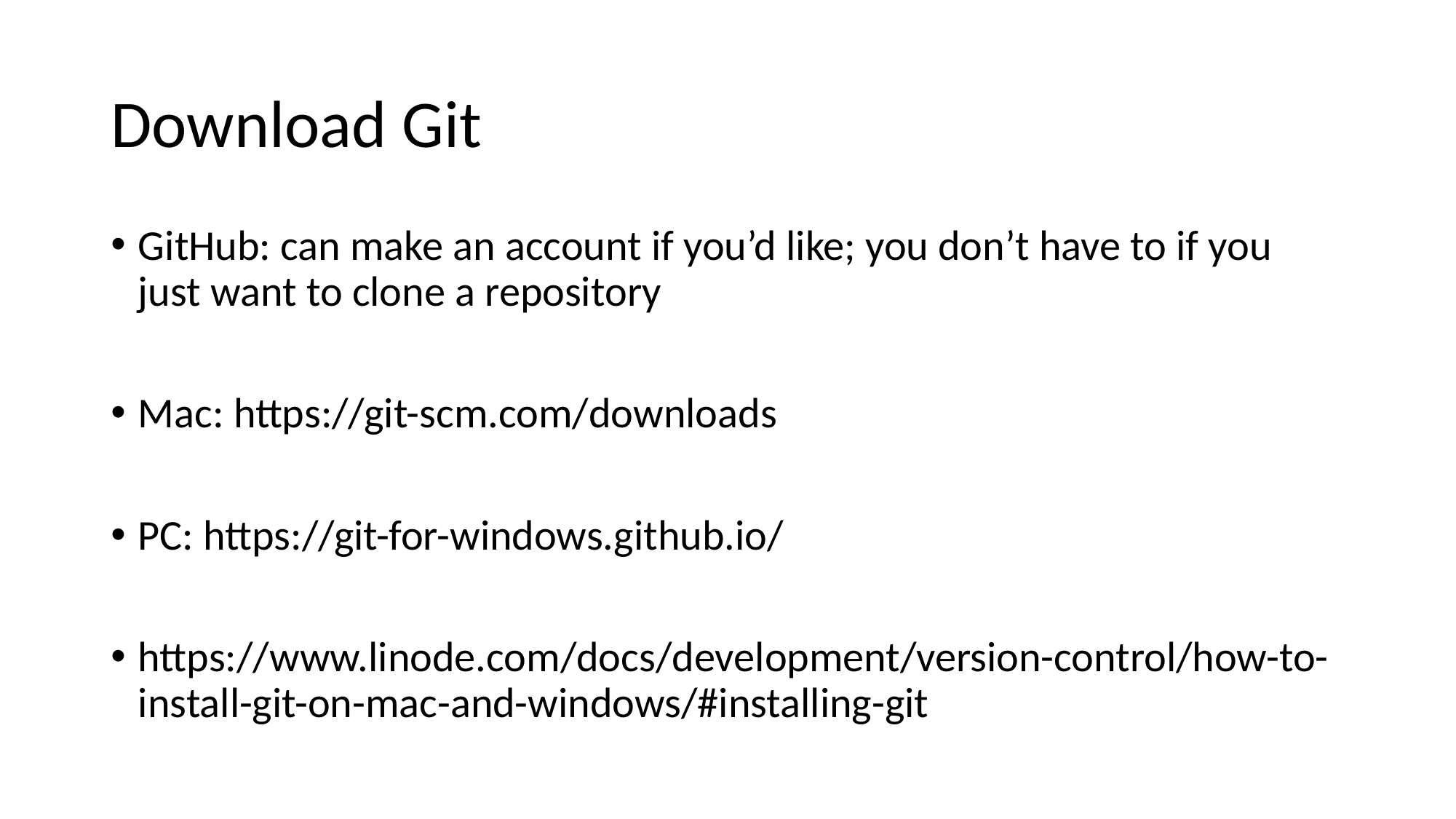

# Download Git
GitHub: can make an account if you’d like; you don’t have to if you just want to clone a repository

Mac: https://git-scm.com/downloads

PC: https://git-for-windows.github.io/

https://www.linode.com/docs/development/version-control/how-to-install-git-on-mac-and-windows/#installing-git